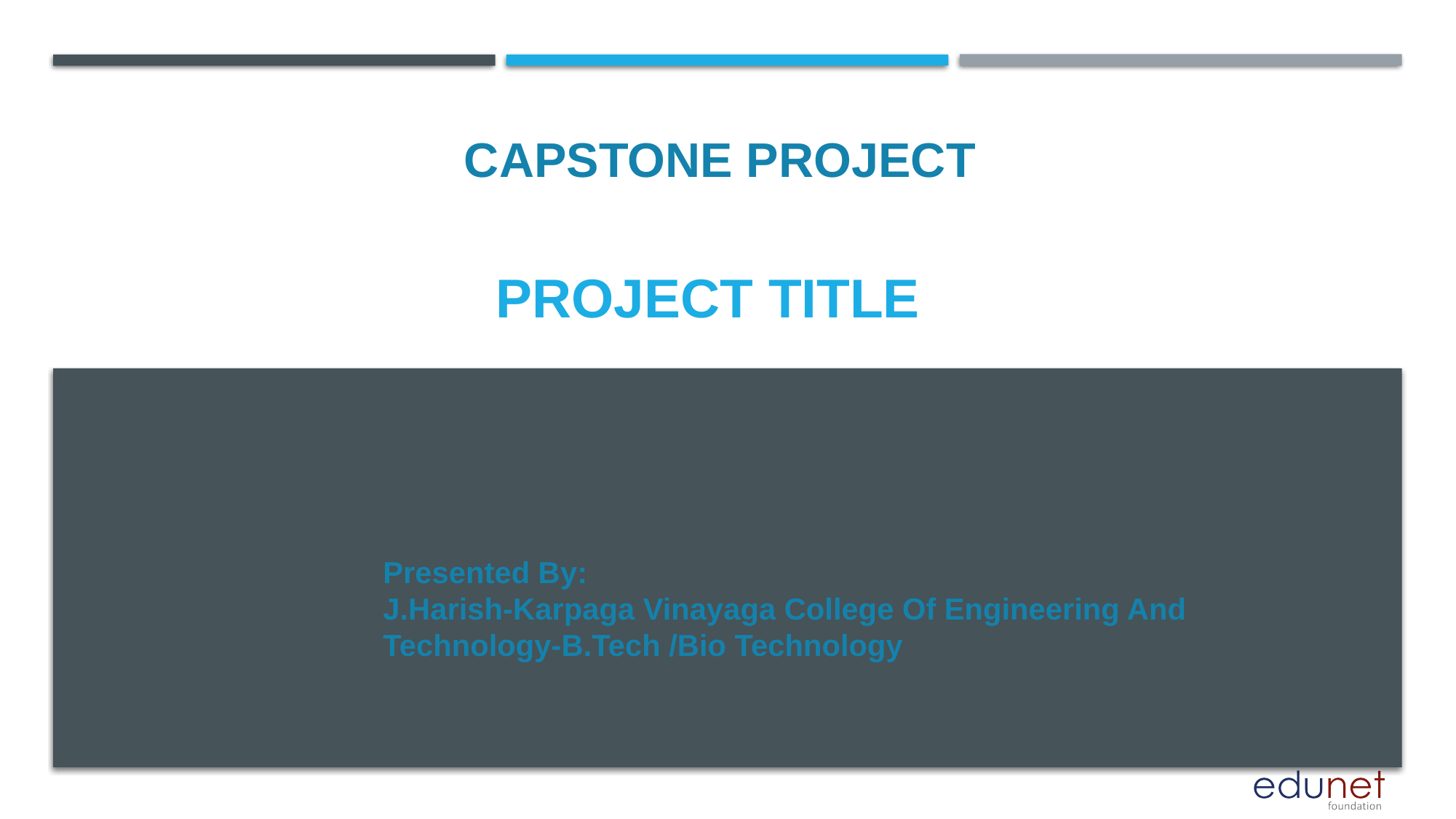

CAPSTONE PROJECT
# PROJECT TITLE
Presented By:
J.Harish-Karpaga Vinayaga College Of Engineering And Technology-B.Tech /Bio Technology